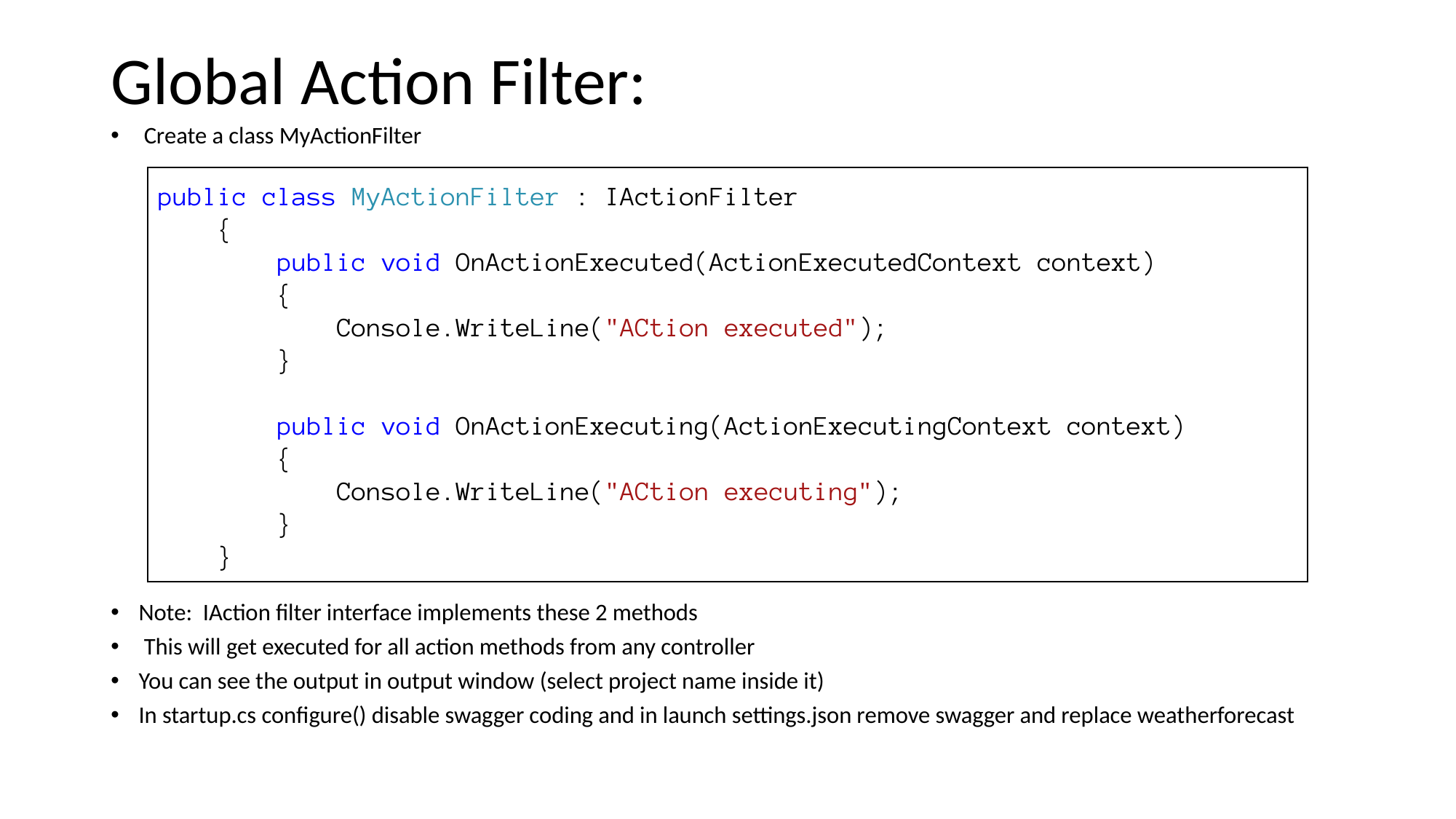

# Global Action Filter:
 Create a class MyActionFilter

Note:  IAction filter interface implements these 2 methods
 This will get executed for all action methods from any controller
You can see the output in output window (select project name inside it)
In startup.cs configure() disable swagger coding and in launch settings.json remove swagger and replace weatherforecast
public class MyActionFilter : IActionFilter
    {
        public void OnActionExecuted(ActionExecutedContext context)
        {
            Console.WriteLine("ACtion executed");
        }

        public void OnActionExecuting(ActionExecutingContext context)
        {
            Console.WriteLine("ACtion executing");
        }
    }